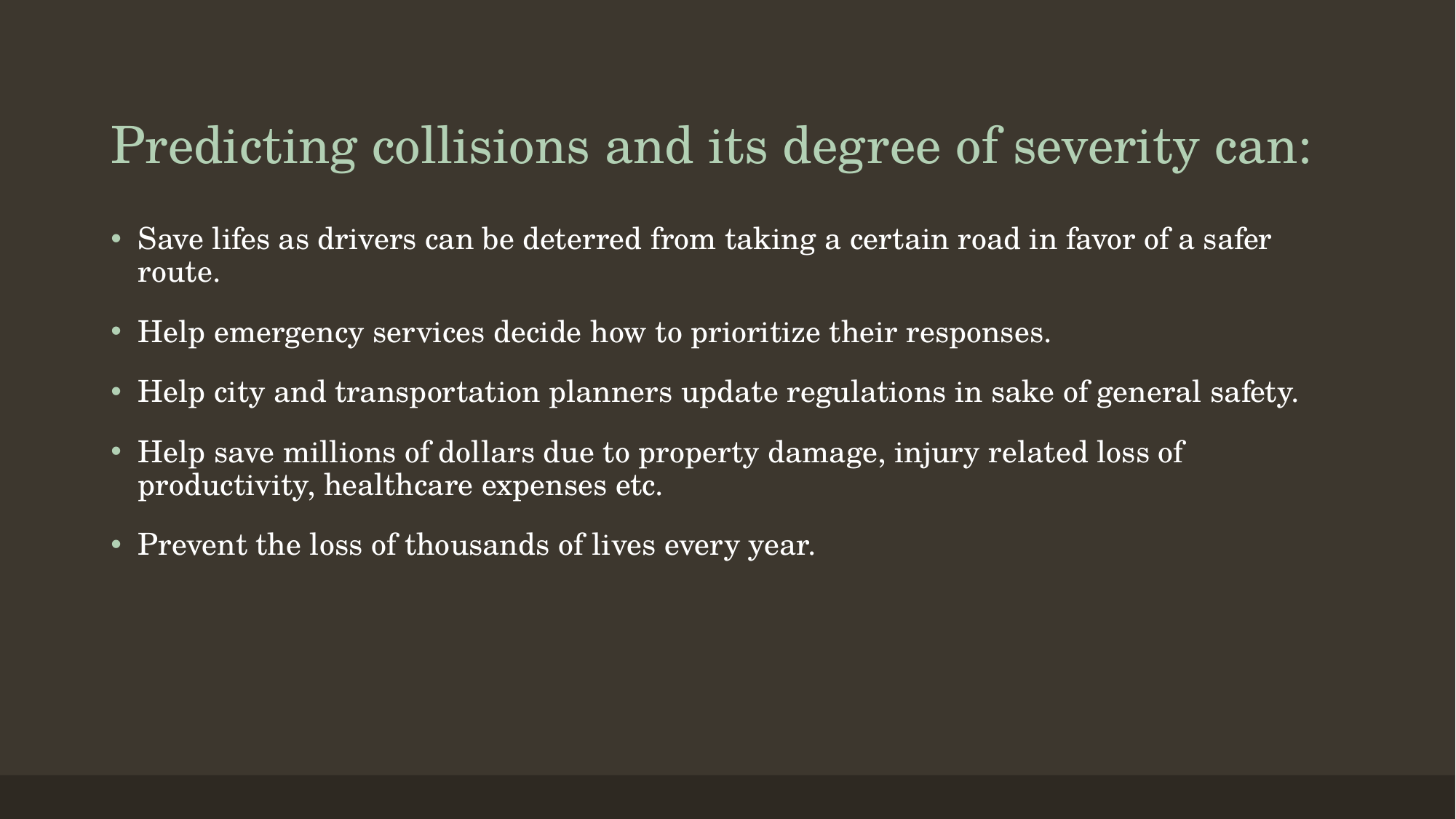

# Predicting collisions and its degree of severity can:
Save lifes as drivers can be deterred from taking a certain road in favor of a safer route.
Help emergency services decide how to prioritize their responses.
Help city and transportation planners update regulations in sake of general safety.
Help save millions of dollars due to property damage, injury related loss of productivity, healthcare expenses etc.
Prevent the loss of thousands of lives every year.